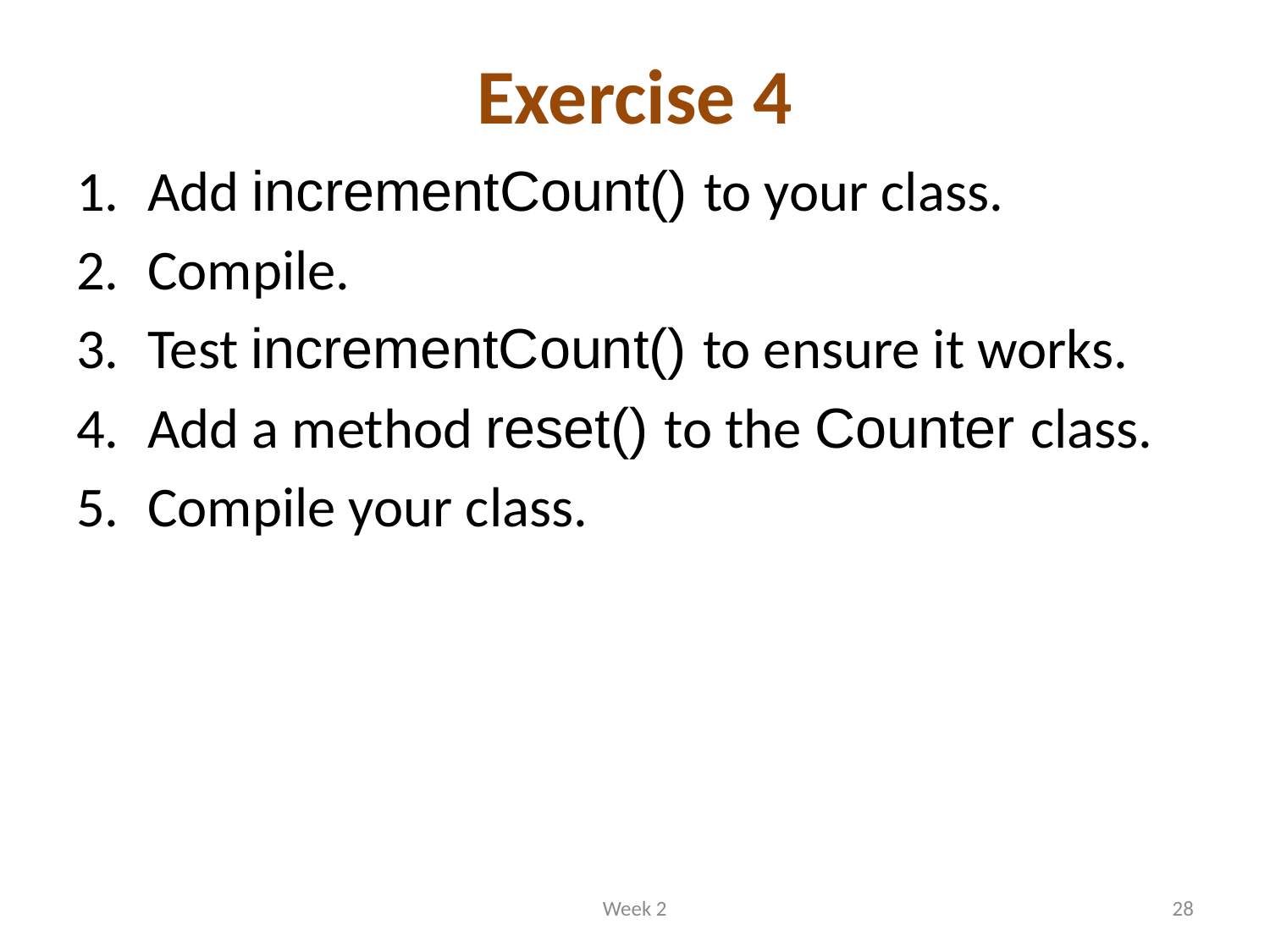

# Exercise 4
Add incrementCount() to your class.
Compile.
Test incrementCount() to ensure it works.
Add a method reset() to the Counter class.
Compile your class.

Week 2
28